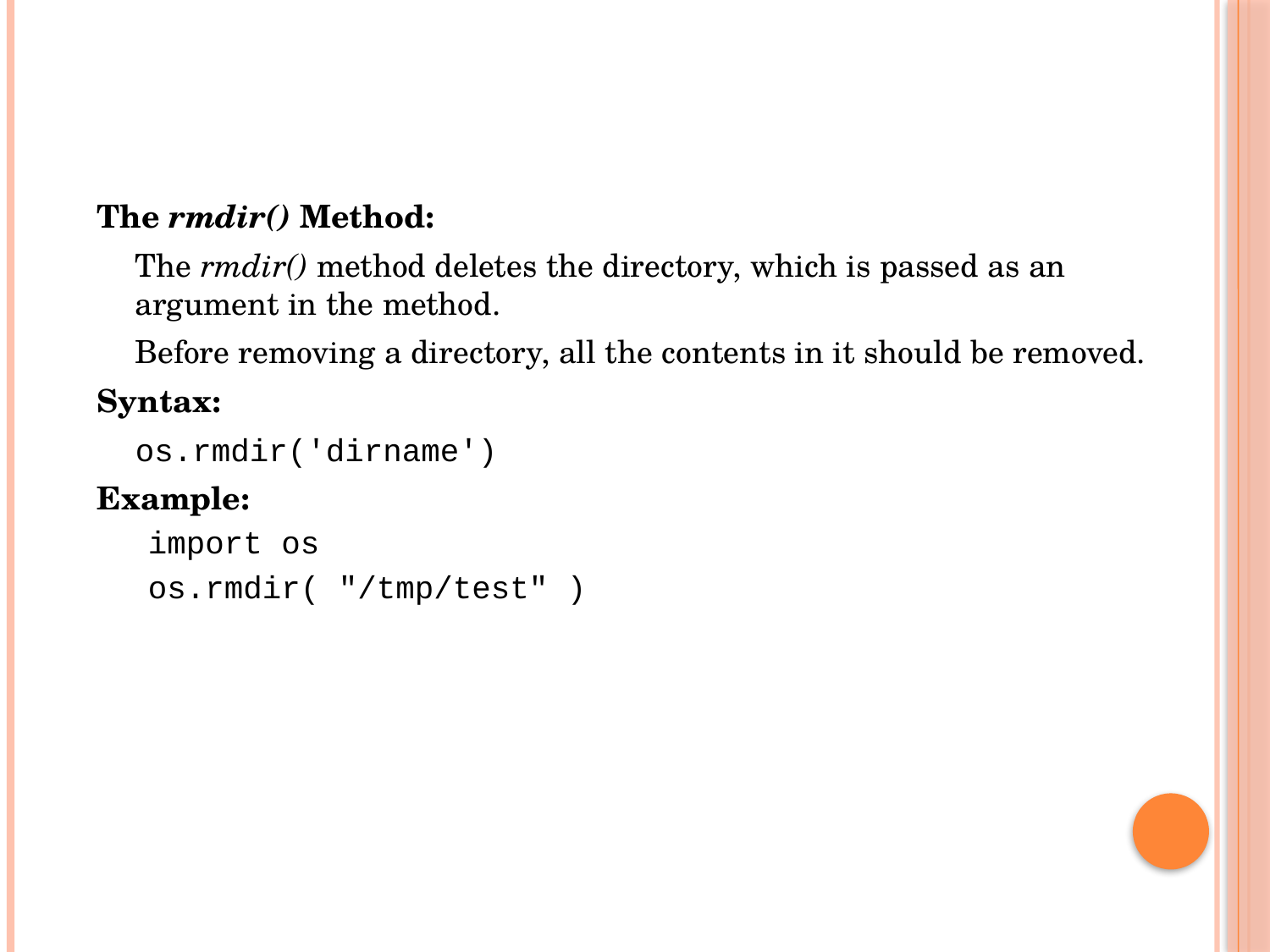

The rmdir() Method:
	The rmdir() method deletes the directory, which is passed as an argument in the method.
	Before removing a directory, all the contents in it should be removed.
Syntax:
	os.rmdir('dirname')
Example:
import os
os.rmdir( "/tmp/test" )